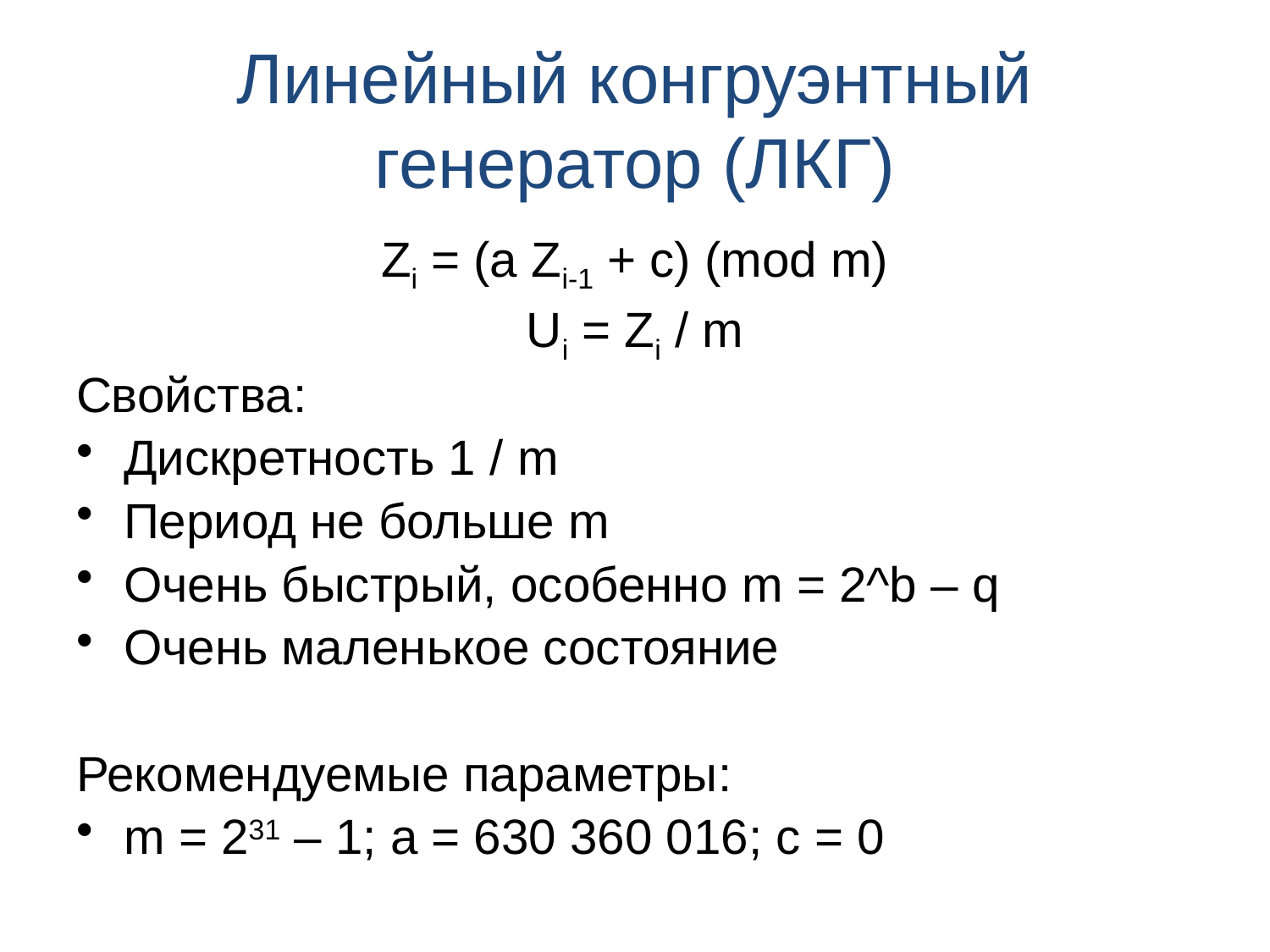

# Линейный конгруэнтный генератор (ЛКГ)
Zi = (a Zi-1 + с) (mod m)
Ui = Zi / m
Свойства:
Дискретность 1 / m
Период не больше m
Очень быстрый, особенно m = 2^b – q
Очень маленькое состояние

Рекомендуемые параметры:
m = 231 – 1; a = 630 360 016; c = 0